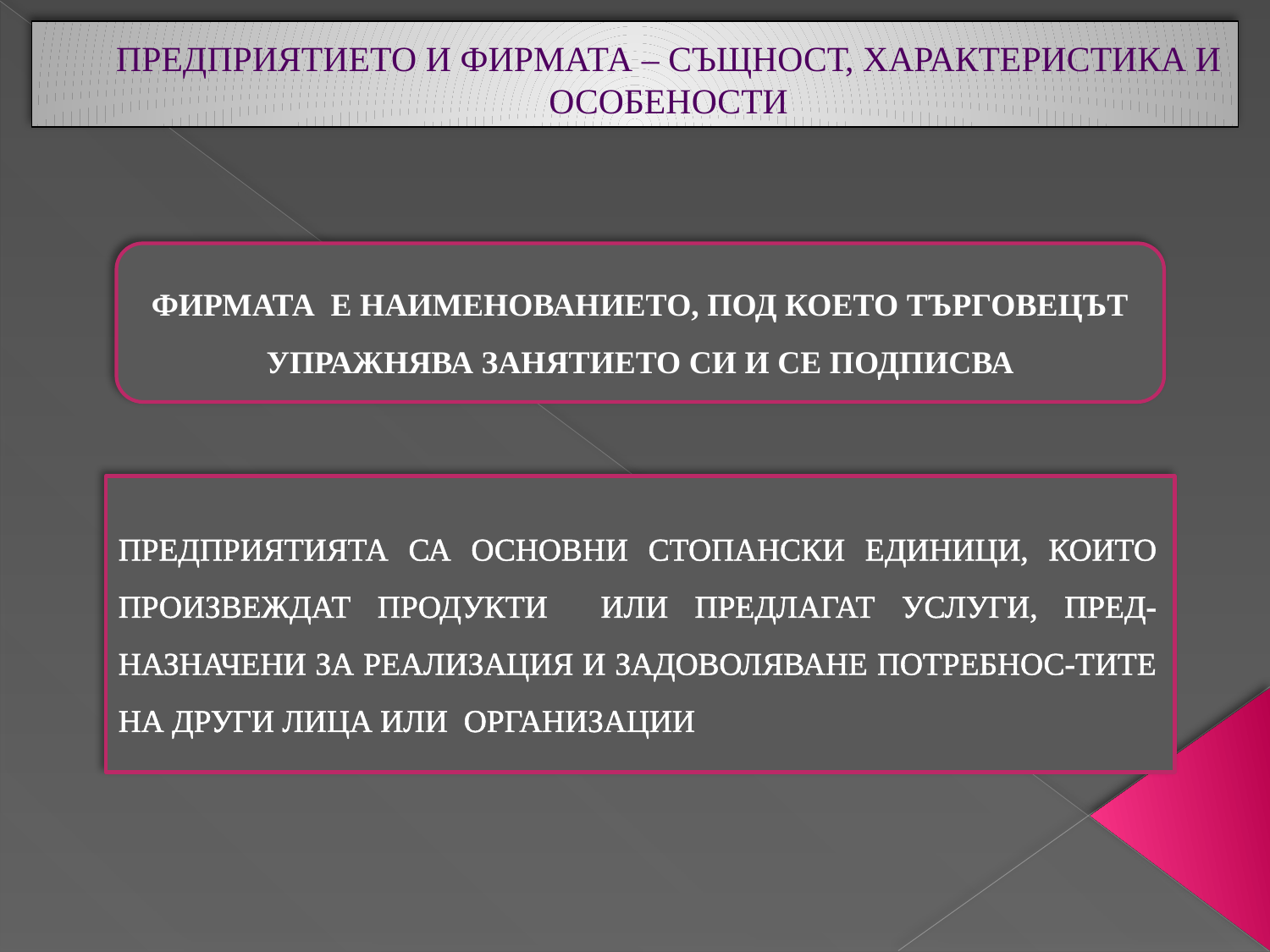

# ПРЕДПРИЯТИЕТО И ФИРМАТА – СЪЩНОСТ, ХАРАКТЕРИСТИКА И ОСОБЕНОСТИ
ФИРМАТА  Е НАИМЕНОВАНИЕТО, ПОД КОЕТО ТЪРГОВЕЦЪТ УПРАЖНЯВА ЗАНЯТИЕТО СИ И СЕ ПОДПИСВА
ПРЕДПРИЯТИЯТА СА ОСНОВНИ СТОПАНСКИ ЕДИНИЦИ, КОИТО ПРОИЗВЕЖДАТ ПРОДУКТИ  ИЛИ ПРЕДЛАГАТ УСЛУГИ, ПРЕД-НАЗНАЧЕНИ ЗА РЕАЛИЗАЦИЯ И ЗАДОВОЛЯВАНЕ ПОТРЕБНОС-ТИТЕ НА ДРУГИ ЛИЦА ИЛИ  ОРГАНИЗАЦИИ